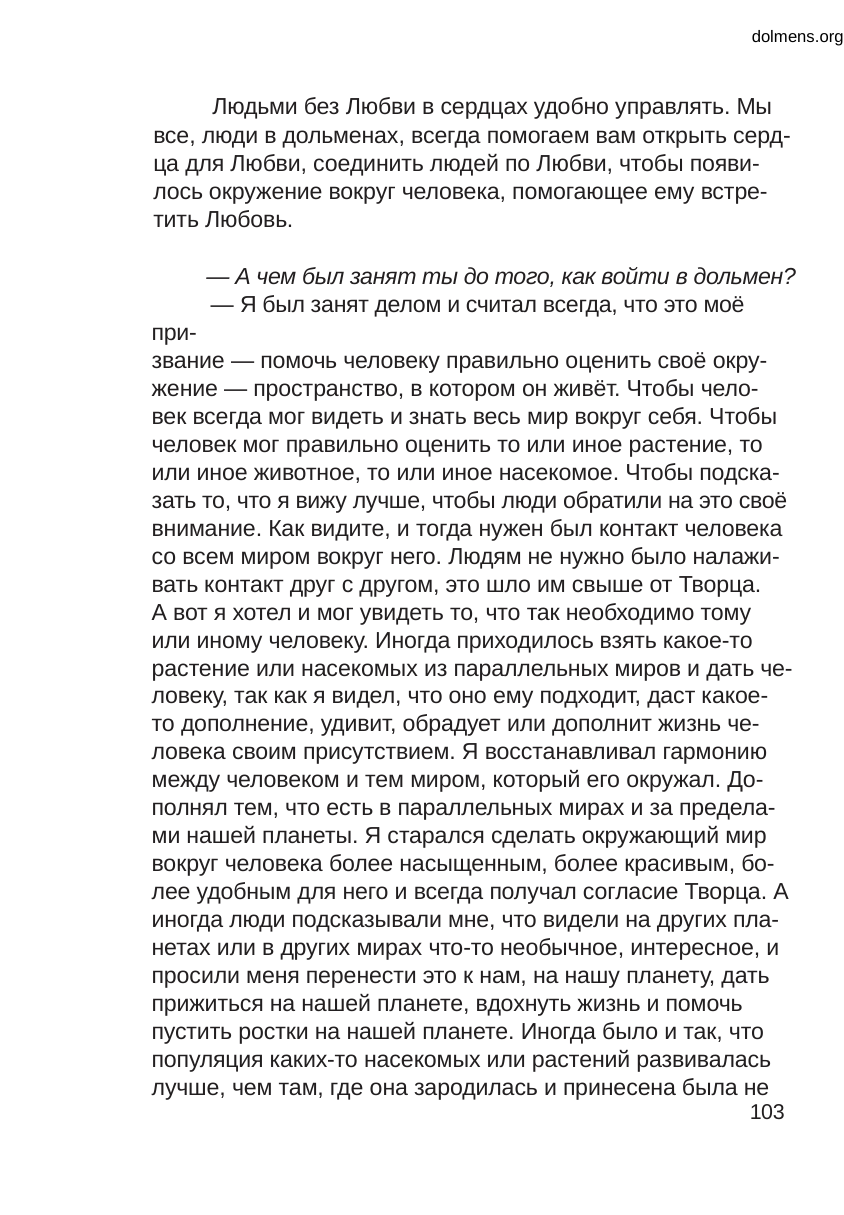

dolmens.org

Людьми без Любви в сердцах удобно управлять. Мы
все, люди в дольменах, всегда помогаем вам открыть серд-
ца для Любви, соединить людей по Любви, чтобы появи-
лось окружение вокруг человека, помогающее ему встре-
тить Любовь.

— А чем был занят ты до того, как войти в дольмен?

— Я был занят делом и считал всегда, что это моё при-
звание — помочь человеку правильно оценить своё окру-
жение — пространство, в котором он живёт. Чтобы чело-
век всегда мог видеть и знать весь мир вокруг себя. Чтобы
человек мог правильно оценить то или иное растение, то
или иное животное, то или иное насекомое. Чтобы подска-
зать то, что я вижу лучше, чтобы люди обратили на это своё
внимание. Как видите, и тогда нужен был контакт человека
со всем миром вокруг него. Людям не нужно было налажи-
вать контакт друг с другом, это шло им свыше от Творца.
А вот я хотел и мог увидеть то, что так необходимо тому
или иному человеку. Иногда приходилось взять какое-то
растение или насекомых из параллельных миров и дать че-
ловеку, так как я видел, что оно ему подходит, даст какое-
то дополнение, удивит, обрадует или дополнит жизнь че-
ловека своим присутствием. Я восстанавливал гармонию
между человеком и тем миром, который его окружал. До-
полнял тем, что есть в параллельных мирах и за предела-
ми нашей планеты. Я старался сделать окружающий мир
вокруг человека более насыщенным, более красивым, бо-
лее удобным для него и всегда получал согласие Творца. А
иногда люди подсказывали мне, что видели на других пла-
нетах или в других мирах что-то необычное, интересное, и
просили меня перенести это к нам, на нашу планету, дать
прижиться на нашей планете, вдохнуть жизнь и помочь
пустить ростки на нашей планете. Иногда было и так, что
популяция каких-то насекомых или растений развивалась
лучше, чем там, где она зародилась и принесена была не

103